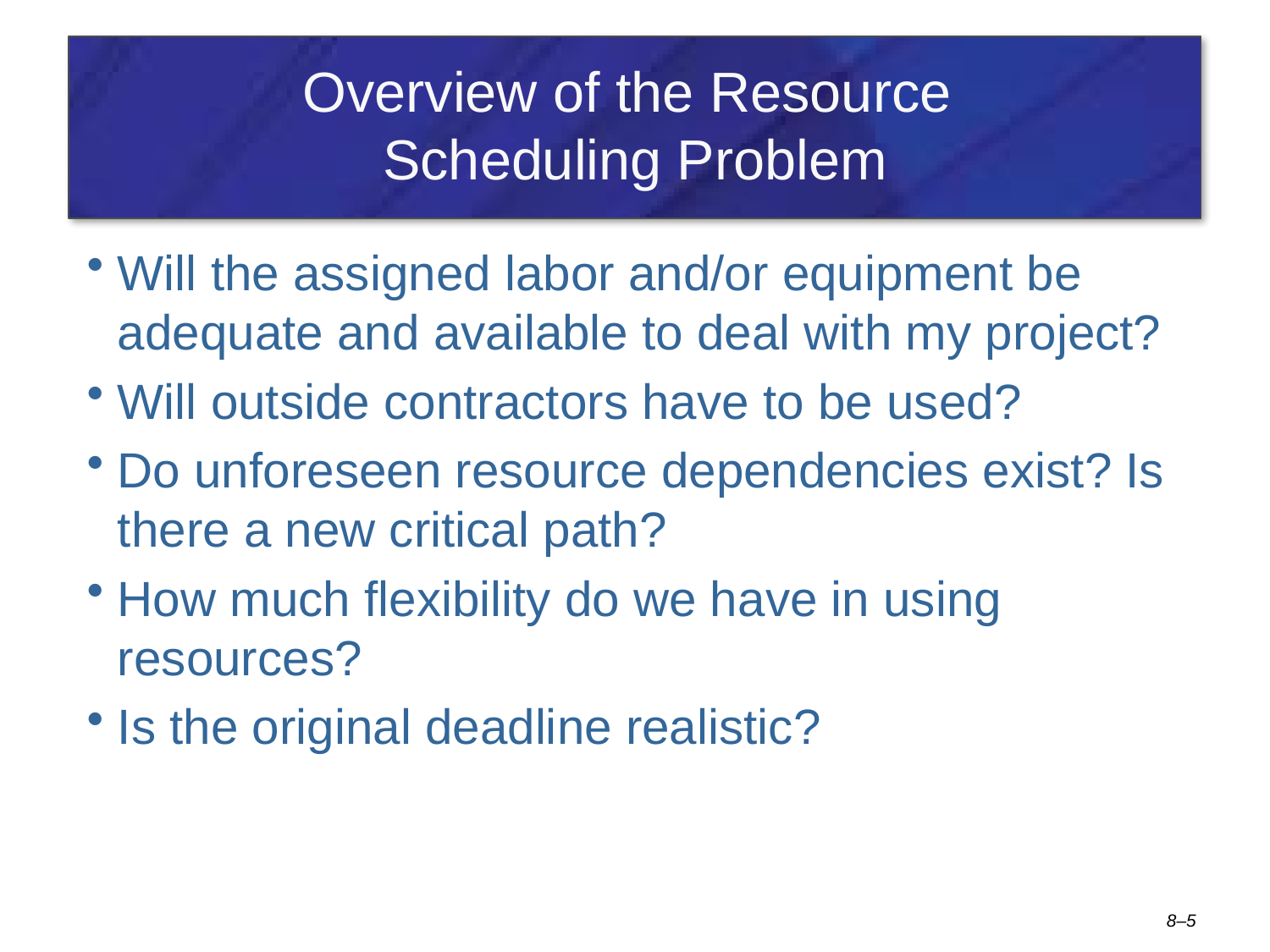

# Overview of the Resource Scheduling Problem
Will the assigned labor and/or equipment be adequate and available to deal with my project?
Will outside contractors have to be used?
Do unforeseen resource dependencies exist? Is there a new critical path?
How much flexibility do we have in using resources?
Is the original deadline realistic?
8–5